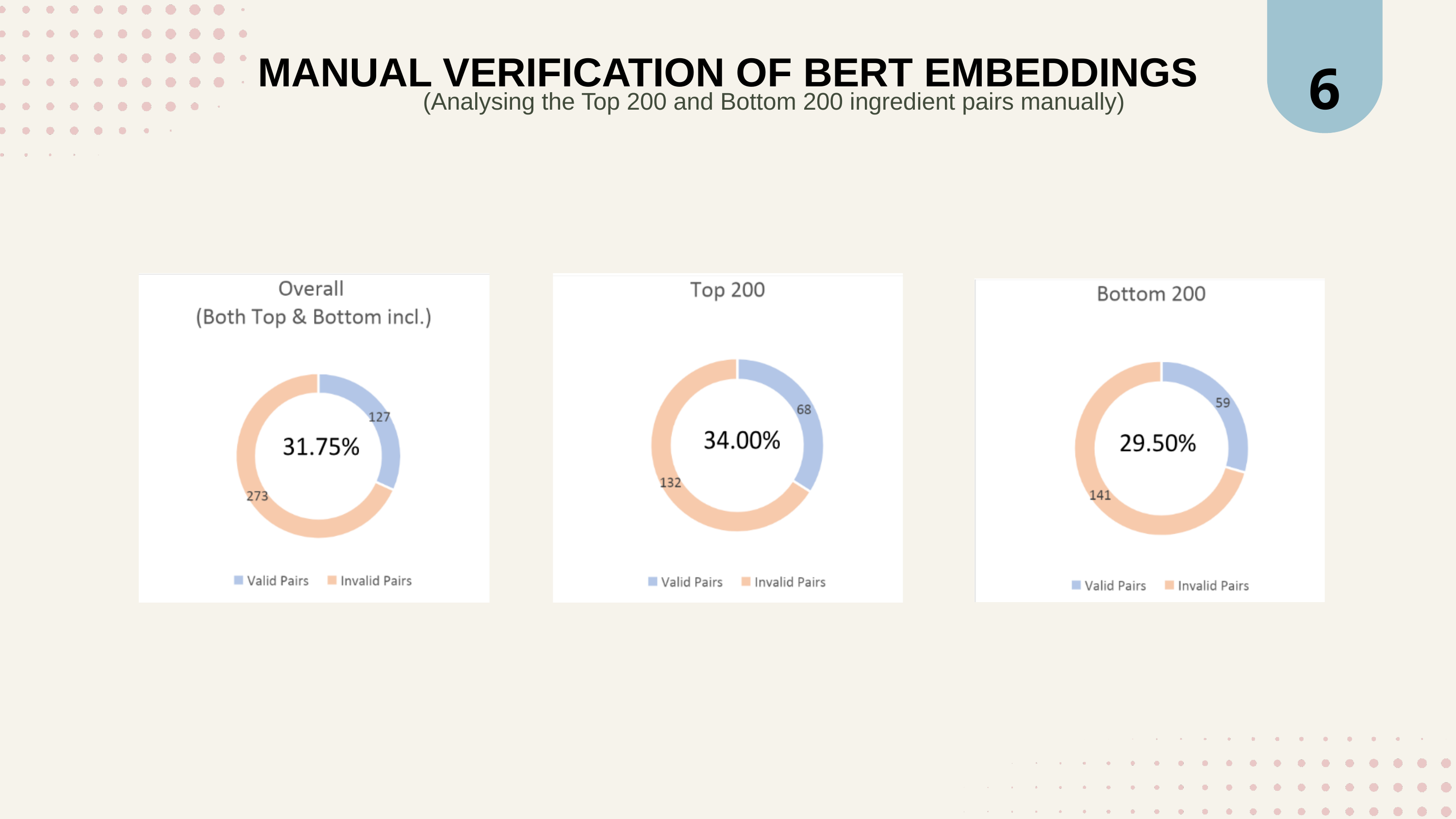

6
MANUAL VERIFICATION OF BERT EMBEDDINGS
(Analysing the Top 200 and Bottom 200 ingredient pairs manually)